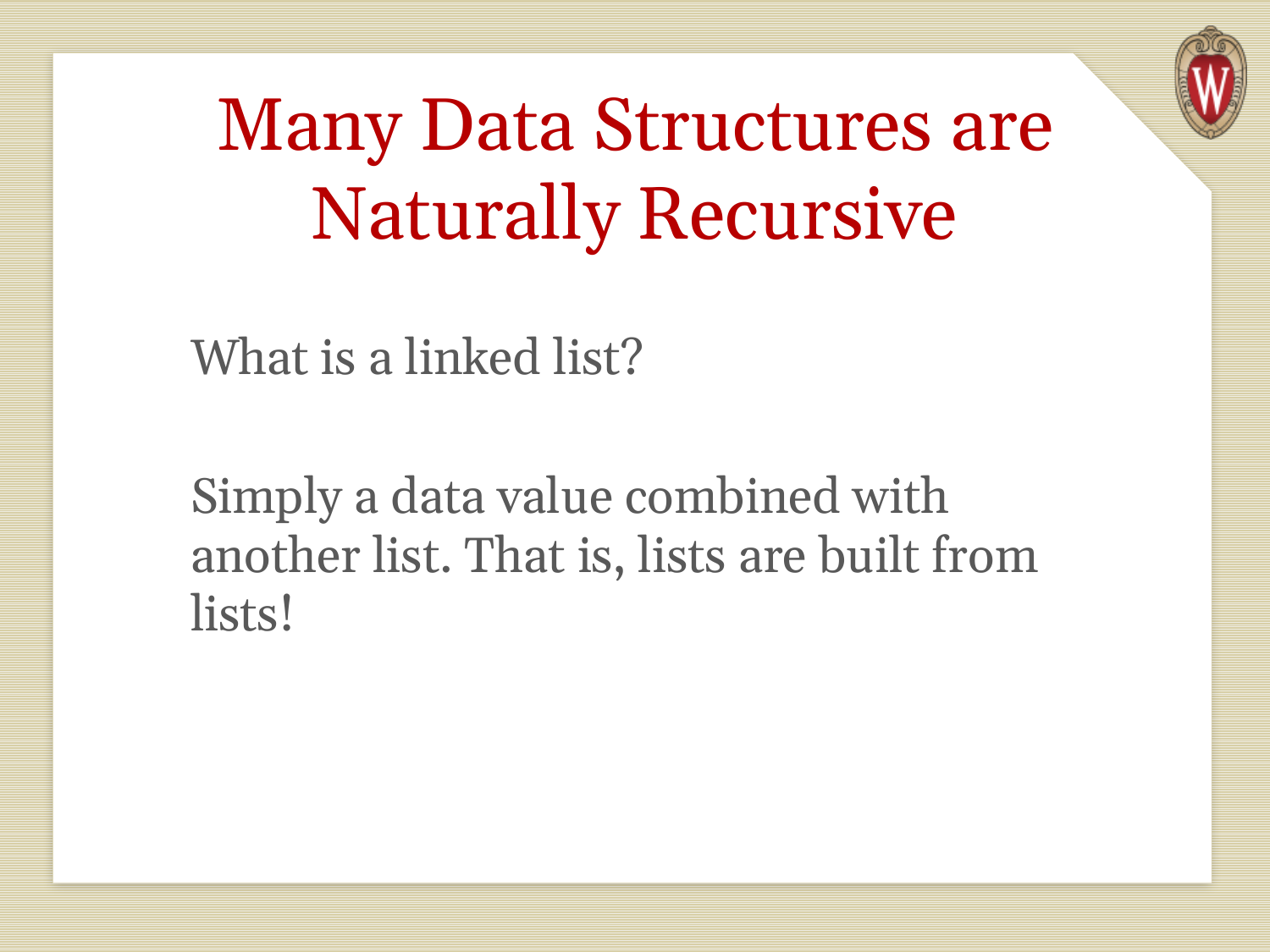

# Many Data Structures are Naturally Recursive
What is a linked list?

Simply a data value combined with another list. That is, lists are built from lists!